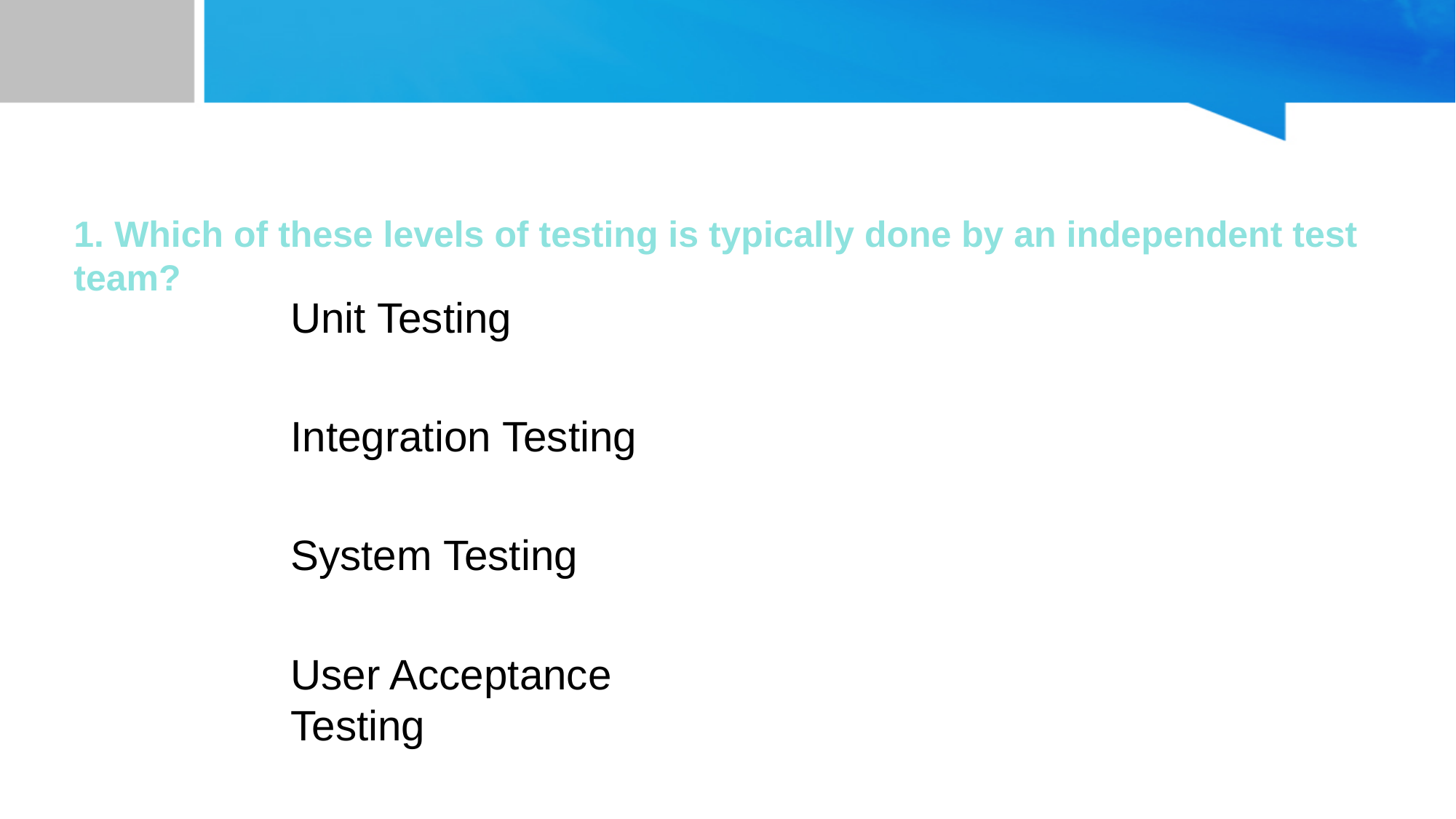

1. Which of these levels of testing is typically done by an independent test team?
Unit Testing

Integration Testing

System Testing

User Acceptance Testing
# Levels Of Testing